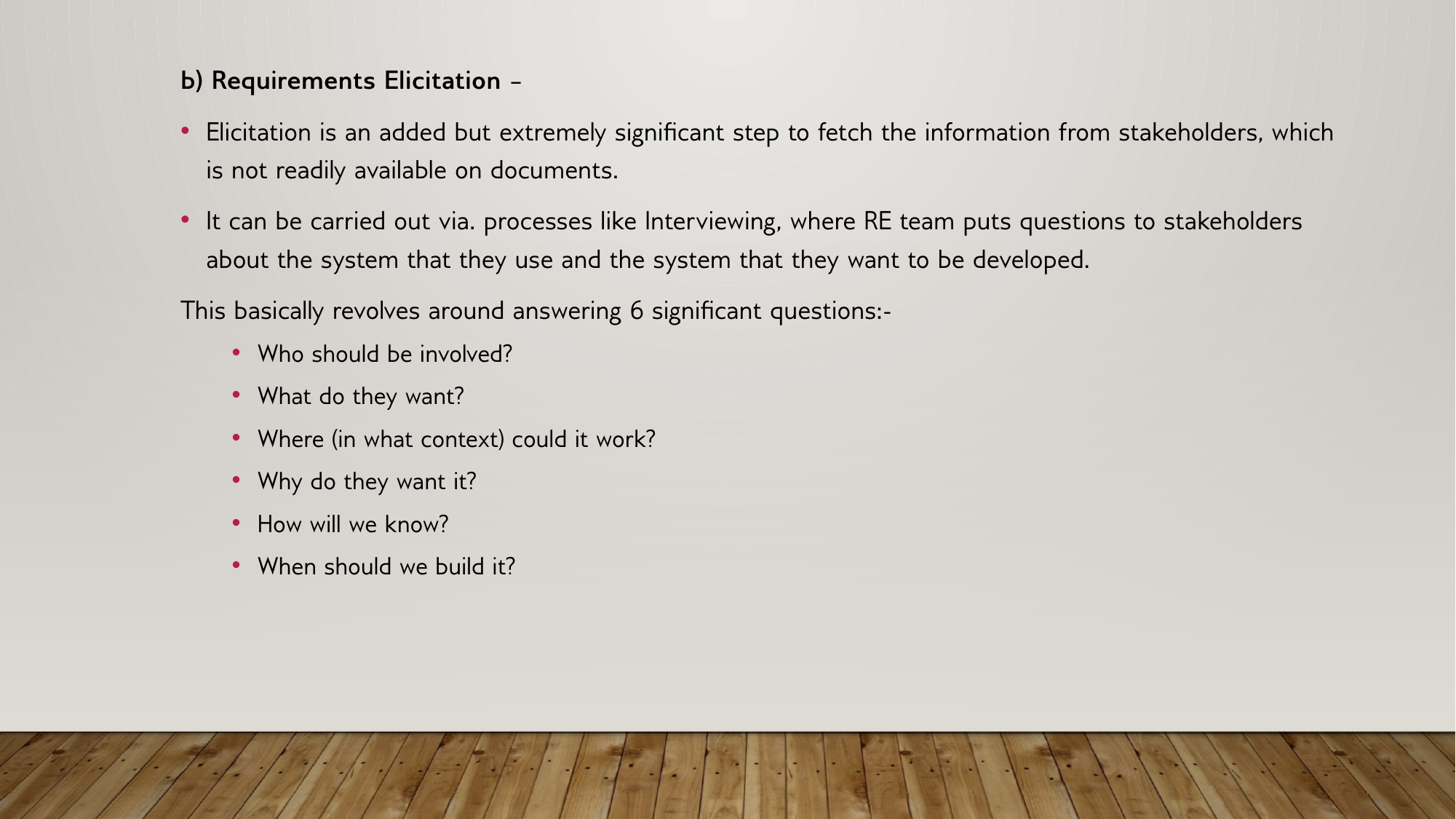

b) Requirements Elicitation –
Elicitation is an added but extremely significant step to fetch the information from stakeholders, which is not readily available on documents.
It can be carried out via. processes like Interviewing, where RE team puts questions to stakeholders about the system that they use and the system that they want to be developed.
This basically revolves around answering 6 significant questions:-
Who should be involved?
What do they want?
Where (in what context) could it work?
Why do they want it?
How will we know?
When should we build it?